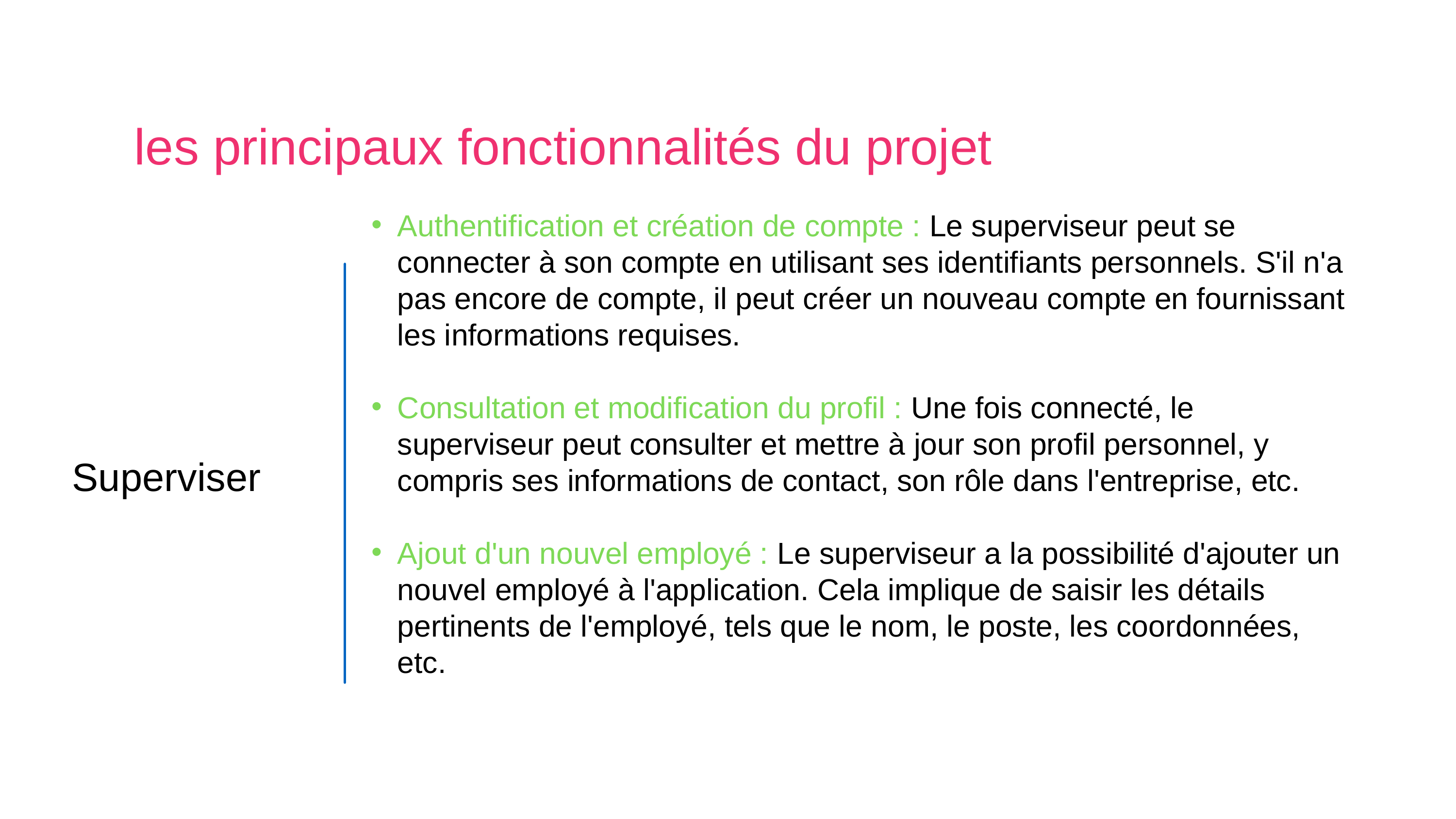

les principaux fonctionnalités du projet
Authentification et création de compte : Le superviseur peut se connecter à son compte en utilisant ses identifiants personnels. S'il n'a pas encore de compte, il peut créer un nouveau compte en fournissant les informations requises.

Consultation et modification du profil : Une fois connecté, le superviseur peut consulter et mettre à jour son profil personnel, y compris ses informations de contact, son rôle dans l'entreprise, etc.

Ajout d'un nouvel employé : Le superviseur a la possibilité d'ajouter un nouvel employé à l'application. Cela implique de saisir les détails pertinents de l'employé, tels que le nom, le poste, les coordonnées, etc.

Superviser